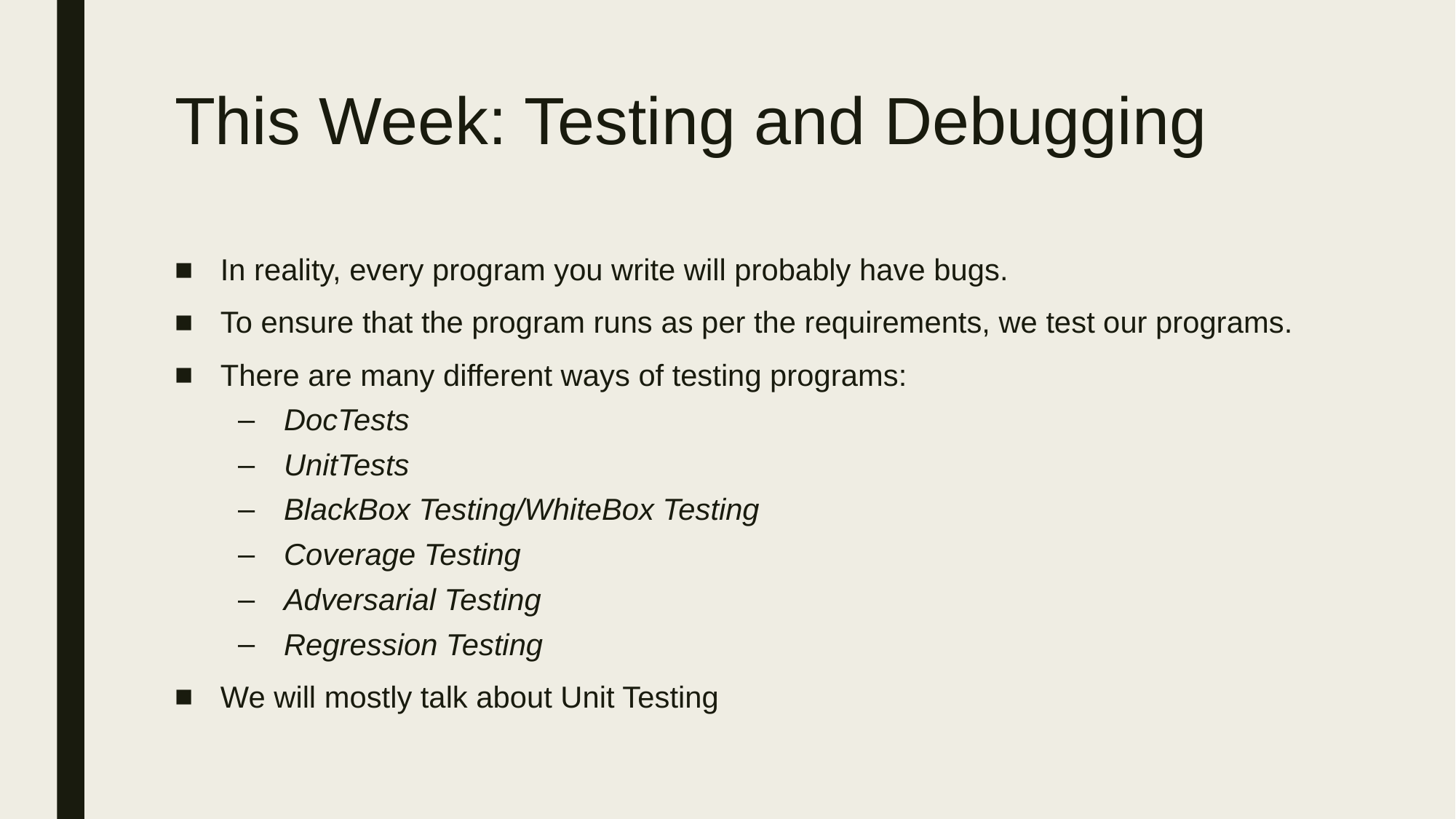

# This Week: Testing and Debugging
In reality, every program you write will probably have bugs.
To ensure that the program runs as per the requirements, we test our programs.
There are many different ways of testing programs:
DocTests
UnitTests
BlackBox Testing/WhiteBox Testing
Coverage Testing
Adversarial Testing
Regression Testing
We will mostly talk about Unit Testing